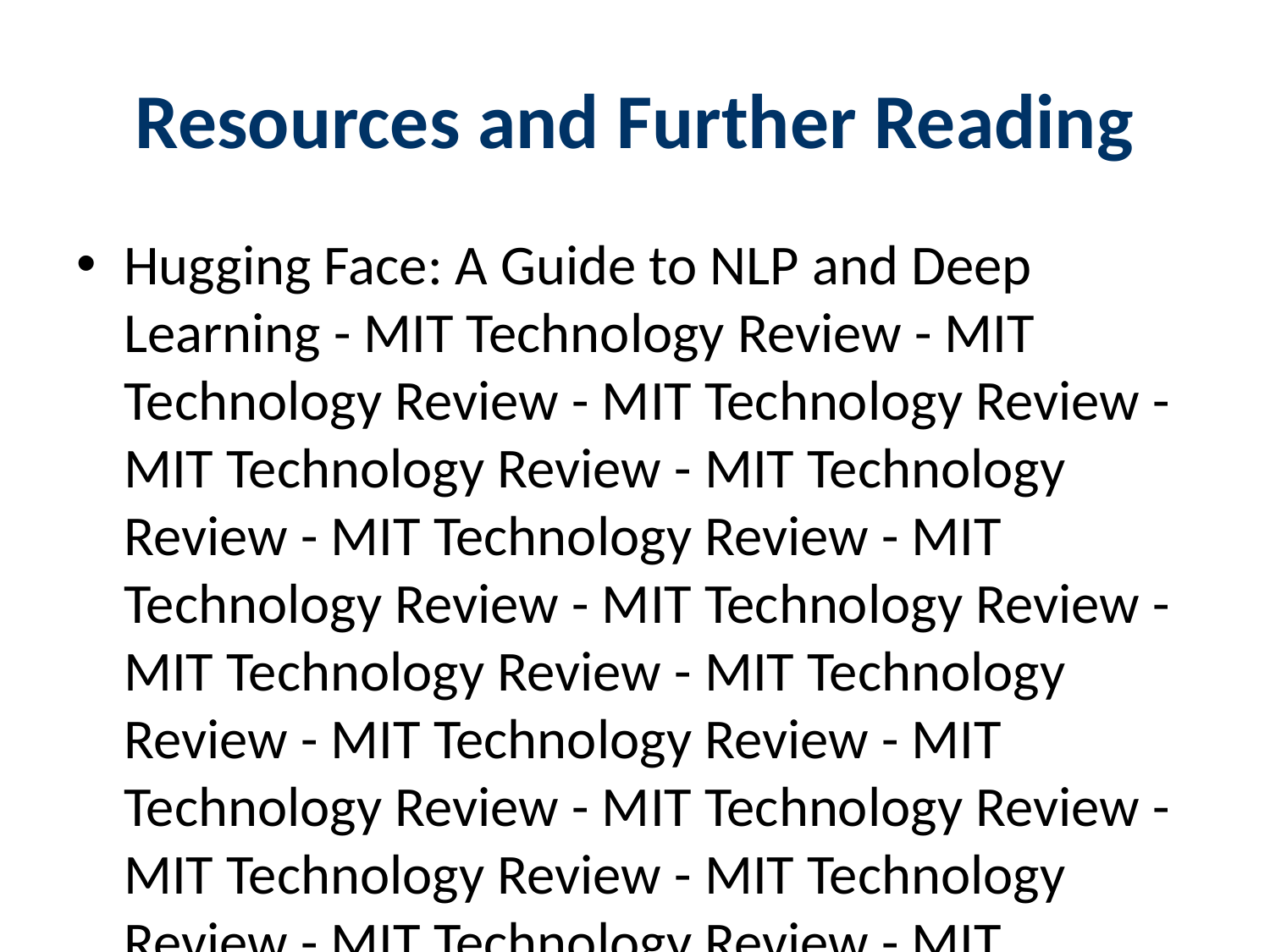

# Resources and Further Reading
Hugging Face: A Guide to NLP and Deep Learning - MIT Technology Review - MIT Technology Review - MIT Technology Review - MIT Technology Review - MIT Technology Review - MIT Technology Review - MIT Technology Review - MIT Technology Review - MIT Technology Review - MIT Technology Review - MIT Technology Review - MIT Technology Review - MIT Technology Review - MIT Technology Review - MIT Technology Review - MIT Technology Review - MIT Technology Review - MIT Technology Review - MIT Technology Review - MIT Technology Review - MIT Technology Review - MIT Technology Review - MIT Technology Review - MIT Technology Review - MIT Technology Review - MIT Technology Review - MIT Technology Review - MIT Technology Review - MIT Technology Review - MIT Technology Review - MIT Technology Review - MIT Technology Review - MIT Technology Review - MIT Technology Review - MIT Technology Review - MIT Technology Review - MIT Technology Review - MIT Technology Review - MIT Technology Review - MIT Technology Review - MIT Technology Review - MIT Technology Review - MIT Technology Review - MIT Technology Review - MIT Technology Review - MIT Technology Review - MIT Technology Review - MIT Technology